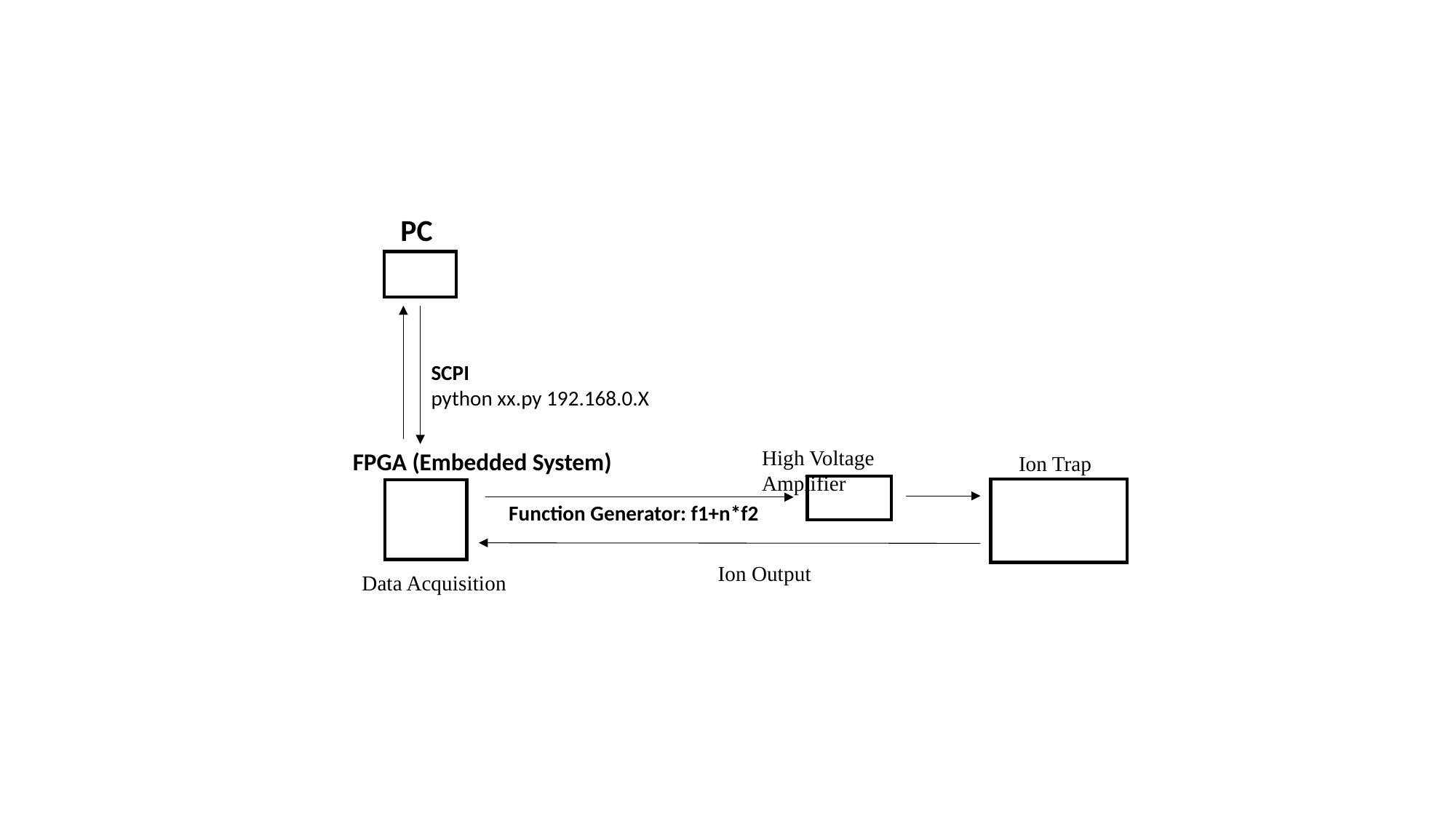

PC

SCPI
python xx.py 192.168.0.X
High Voltage Amplifier
FPGA (Embedded System)
Ion Trap

Function Generator: f1+n*f2
Ion Output
Data Acquisition